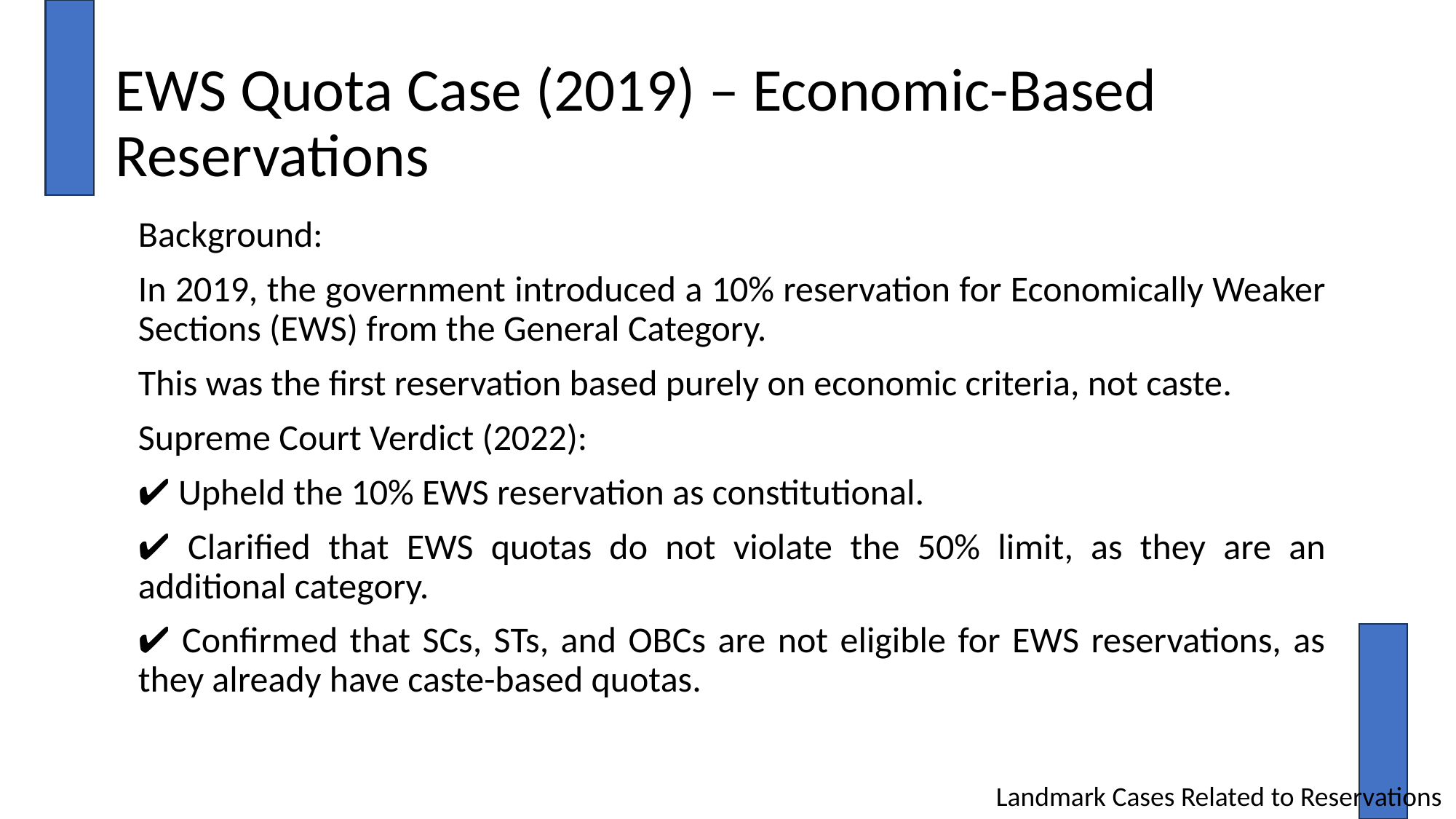

# EWS Quota Case (2019) – Economic-Based Reservations
Background:
In 2019, the government introduced a 10% reservation for Economically Weaker Sections (EWS) from the General Category.
This was the first reservation based purely on economic criteria, not caste.
Supreme Court Verdict (2022):
✔ Upheld the 10% EWS reservation as constitutional.
✔ Clarified that EWS quotas do not violate the 50% limit, as they are an additional category.
✔ Confirmed that SCs, STs, and OBCs are not eligible for EWS reservations, as they already have caste-based quotas.

Landmark Cases Related to Reservations